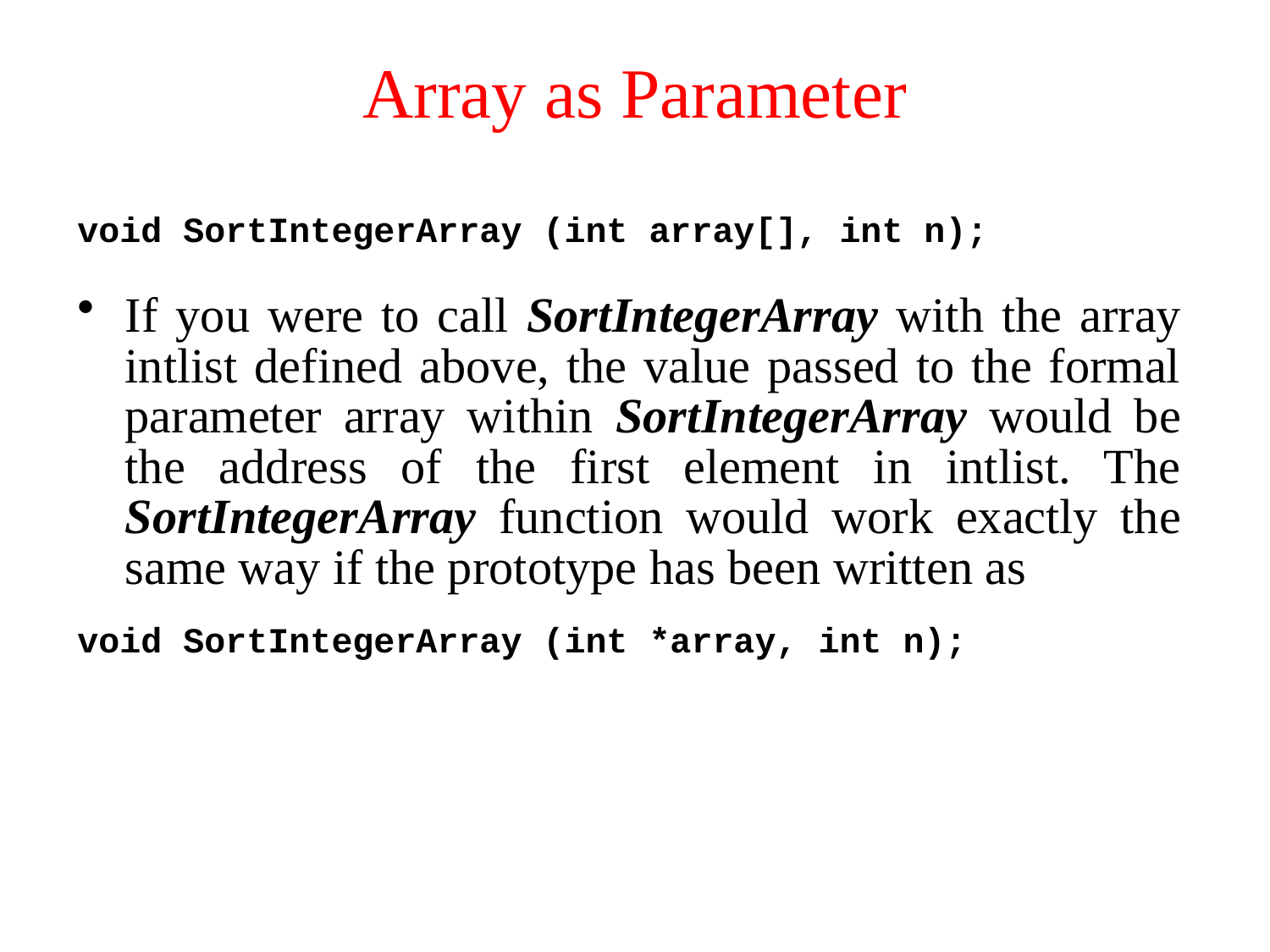

# Array as Parameter
void SortIntegerArray (int array[], int n);
If you were to call SortIntegerArray with the array intlist defined above, the value passed to the formal parameter array within SortIntegerArray would be the address of the first element in intlist. The SortIntegerArray function would work exactly the same way if the prototype has been written as
void SortIntegerArray (int *array, int n);
57